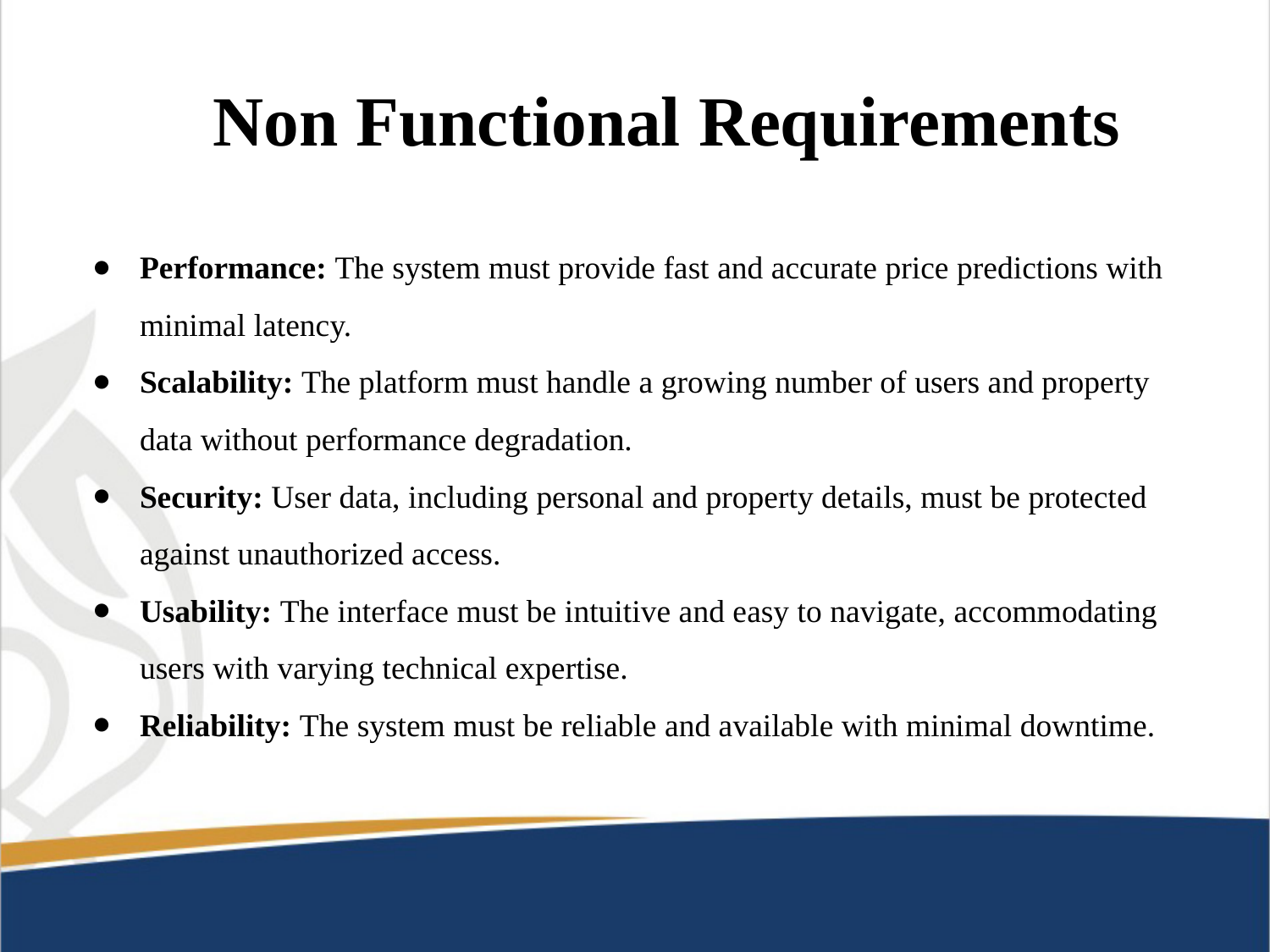

# Non Functional Requirements
Performance: The system must provide fast and accurate price predictions with minimal latency.
Scalability: The platform must handle a growing number of users and property data without performance degradation.
Security: User data, including personal and property details, must be protected against unauthorized access.
Usability: The interface must be intuitive and easy to navigate, accommodating users with varying technical expertise.
Reliability: The system must be reliable and available with minimal downtime.